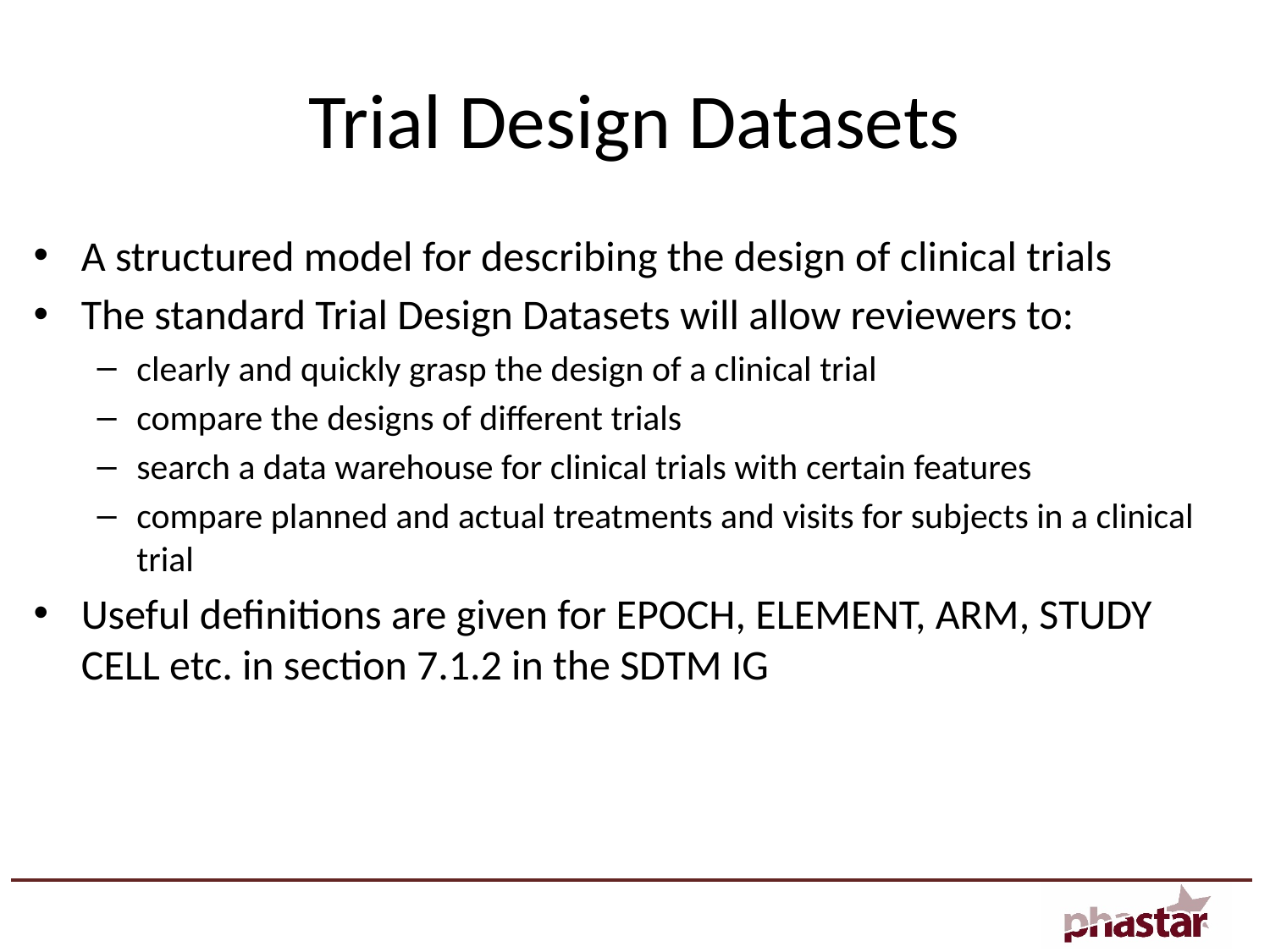

# Trial Design Datasets
A structured model for describing the design of clinical trials
The standard Trial Design Datasets will allow reviewers to:
clearly and quickly grasp the design of a clinical trial
compare the designs of different trials
search a data warehouse for clinical trials with certain features
compare planned and actual treatments and visits for subjects in a clinical trial
Useful definitions are given for EPOCH, ELEMENT, ARM, STUDY CELL etc. in section 7.1.2 in the SDTM IG